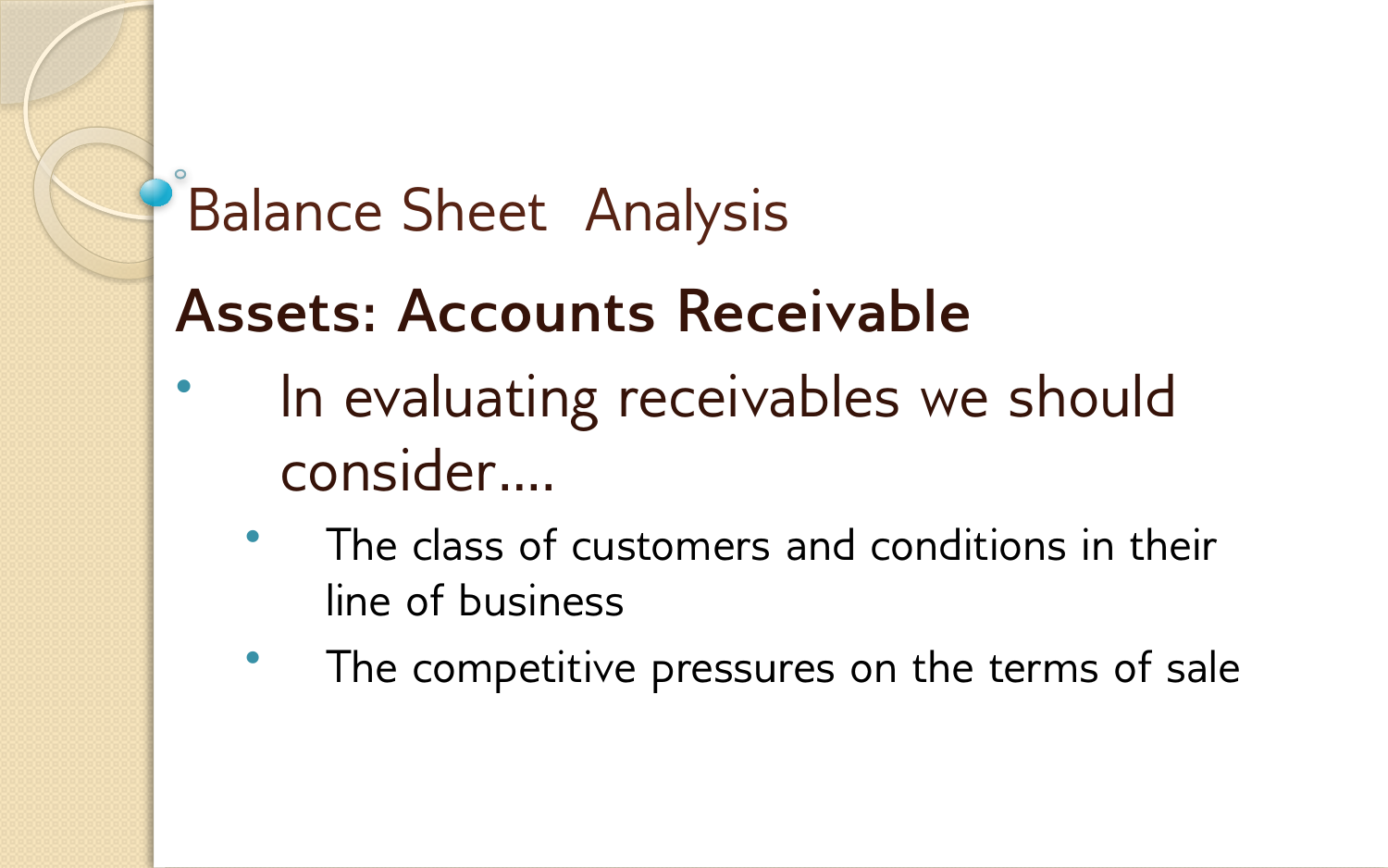

# Balance Sheet  Analysis
Assets: Accounts Receivable
In evaluating receivables we should consider….
The class of customers and conditions in their line of business
The competitive pressures on the terms of sale